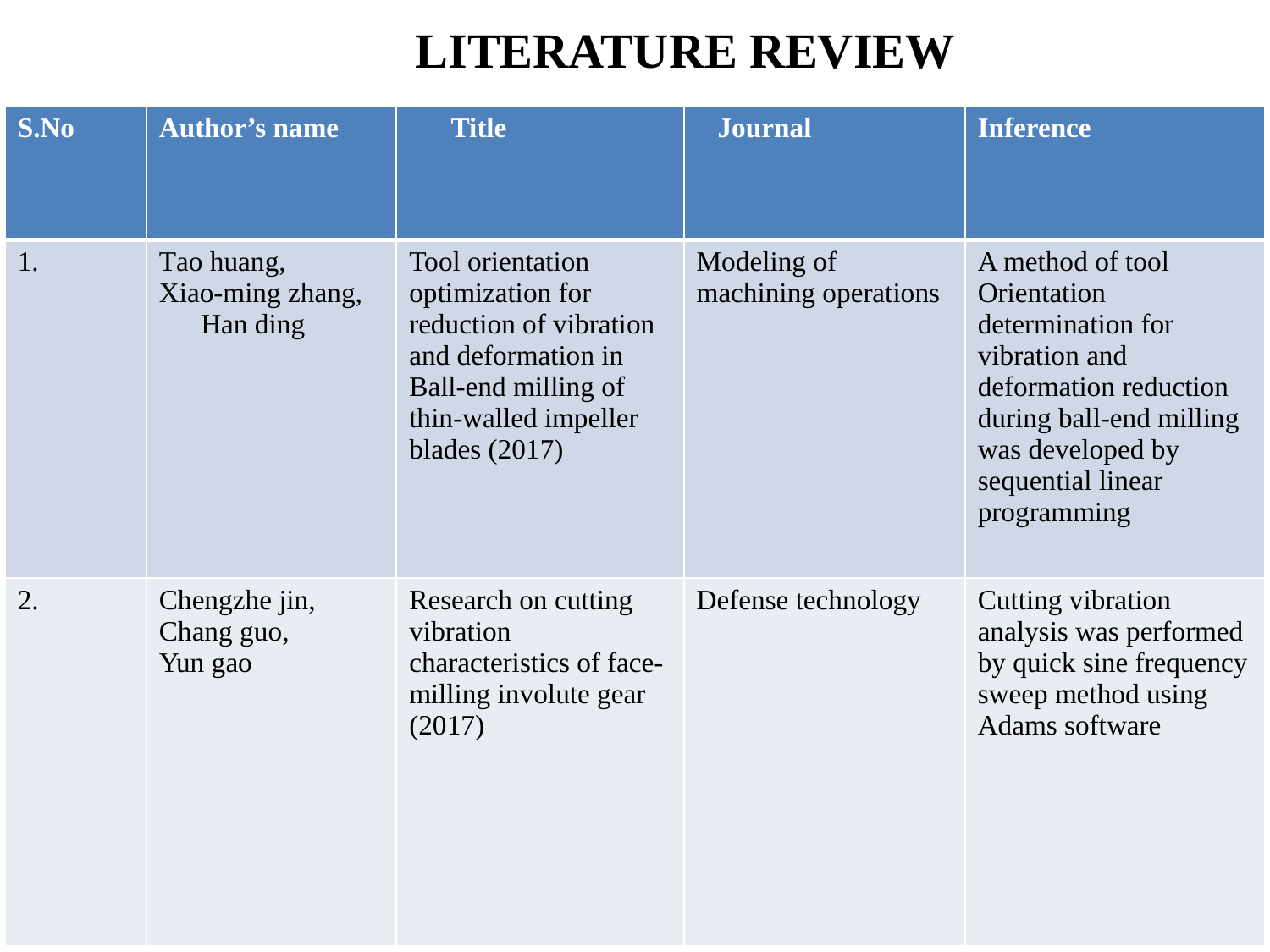

LITERATURE REVIEW
| S.No | Author’s name | Title | Journal | Inference |
| --- | --- | --- | --- | --- |
| 1. | Tao huang, Xiao-ming zhang, Han ding | Tool orientation optimization for reduction of vibration and deformation in Ball-end milling of thin-walled impeller blades (2017) | Modeling of machining operations | A method of tool Orientation determination for vibration and deformation reduction during ball-end milling was developed by sequential linear programming |
| 2. | Chengzhe jin, Chang guo, Yun gao | Research on cutting vibration characteristics of face-milling involute gear (2017) | Defense technology | Cutting vibration analysis was performed by quick sine frequency sweep method using Adams software |